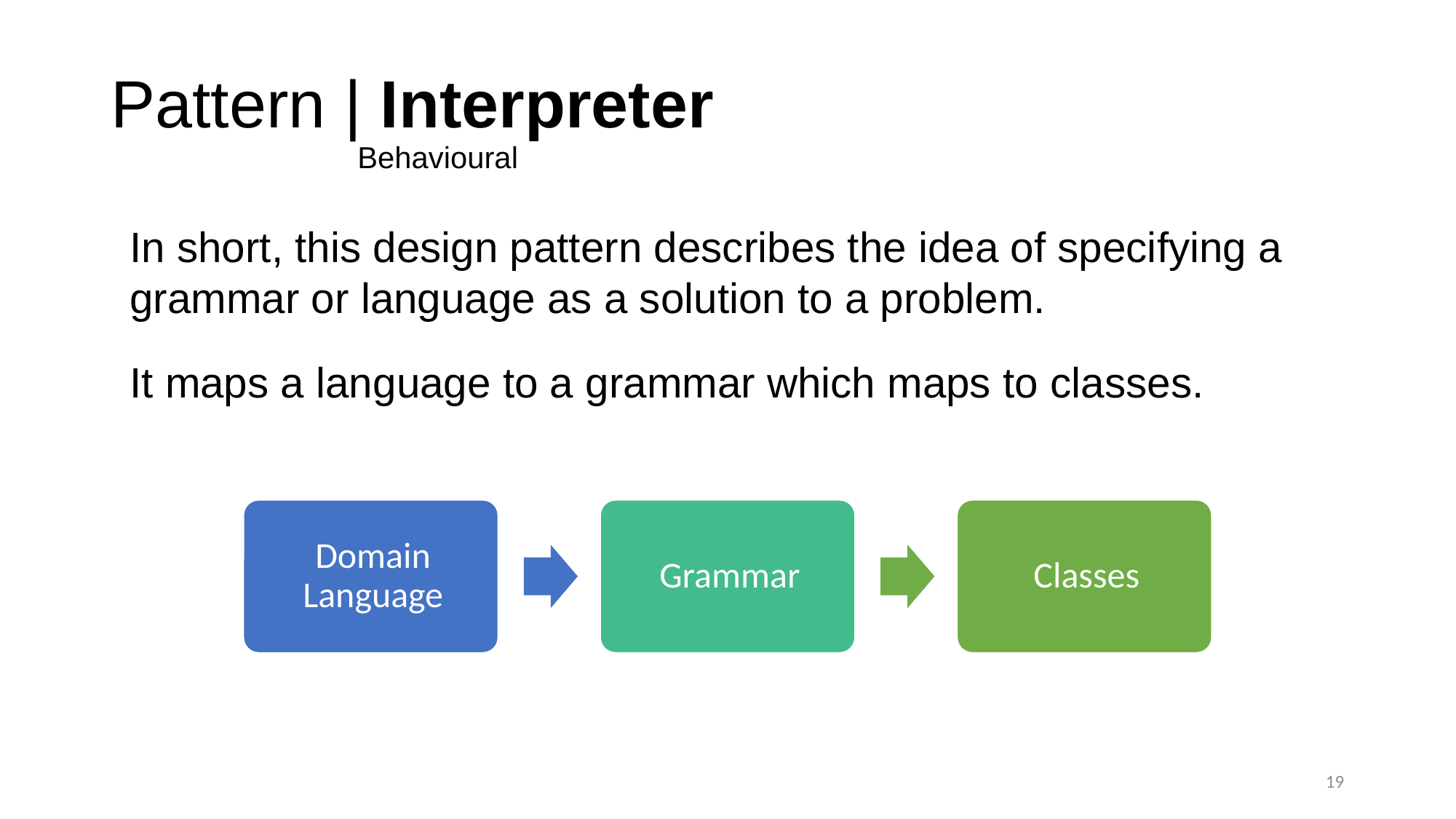

# Pattern | Interpreter Behavioural
In short, this design pattern describes the idea of specifying a grammar or language as a solution to a problem.
It maps a language to a grammar which maps to classes.
Domain Language

Grammar

Classes
19